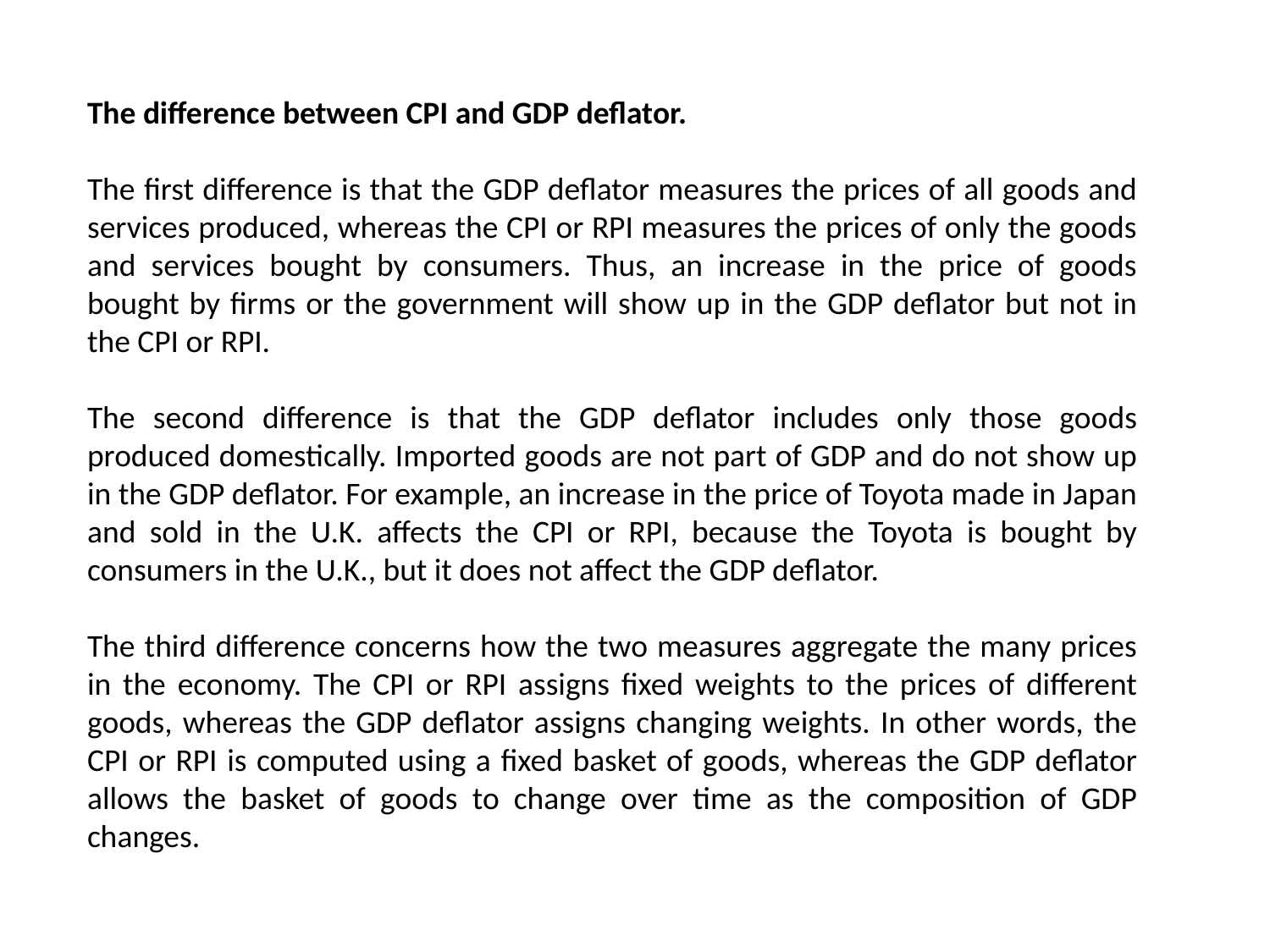

The difference between CPI and GDP deflator.

The first difference is that the GDP deflator measures the prices of all goods and services produced, whereas the CPI or RPI measures the prices of only the goods and services bought by consumers. Thus, an increase in the price of goods bought by firms or the government will show up in the GDP deflator but not in the CPI or RPI.

The second difference is that the GDP deflator includes only those goods produced domestically. Imported goods are not part of GDP and do not show up in the GDP deflator. For example, an increase in the price of Toyota made in Japan and sold in the U.K. affects the CPI or RPI, because the Toyota is bought by consumers in the U.K., but it does not affect the GDP deflator.

The third difference concerns how the two measures aggregate the many prices in the economy. The CPI or RPI assigns fixed weights to the prices of different goods, whereas the GDP deflator assigns changing weights. In other words, the CPI or RPI is computed using a fixed basket of goods, whereas the GDP deflator allows the basket of goods to change over time as the composition of GDP changes.